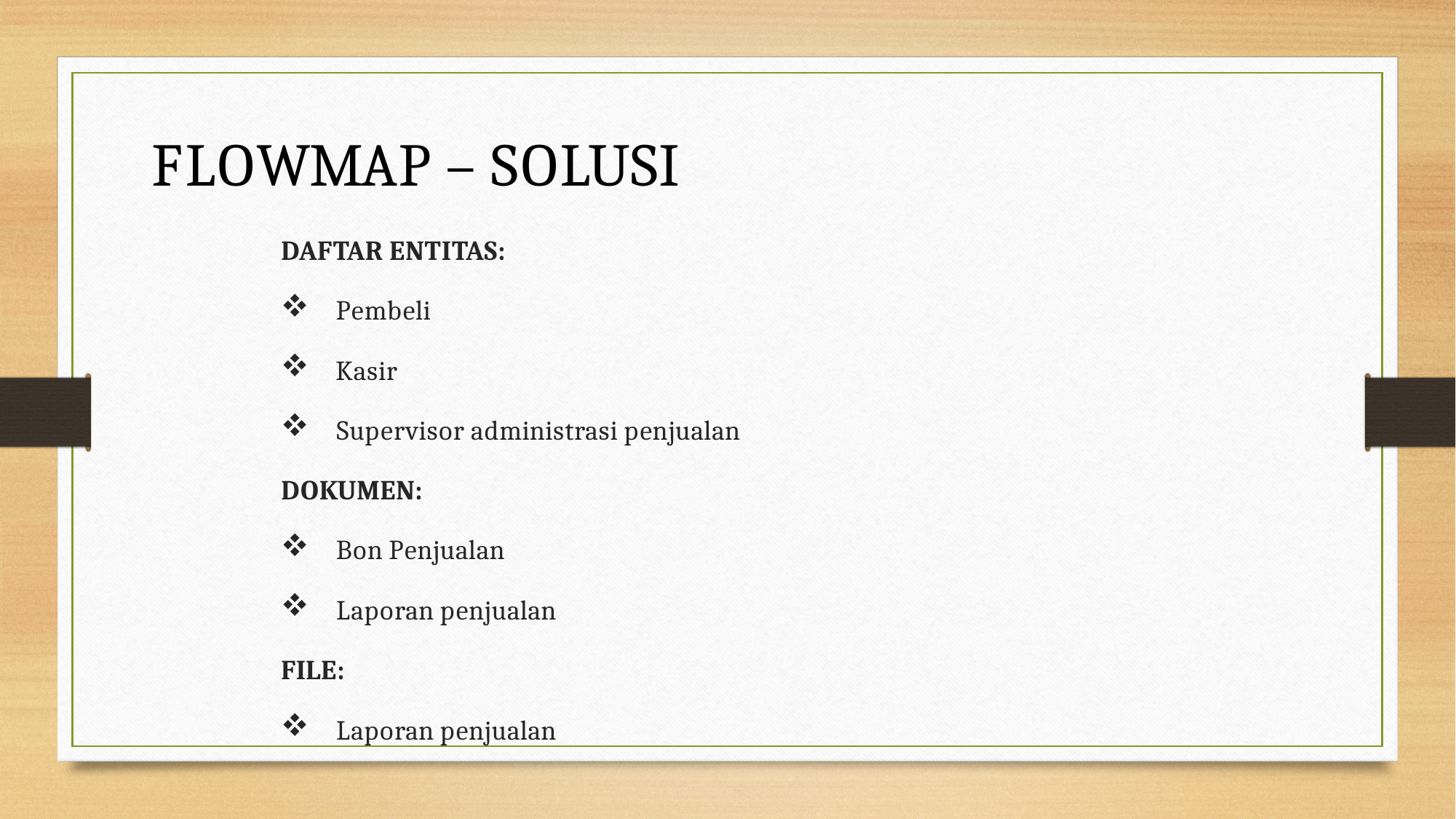

FLOWMAP – SOLUSI
DAFTAR ENTITAS:
Pembeli
Kasir
Supervisor administrasi penjualan
DOKUMEN:
Bon Penjualan
Laporan penjualan
FILE:
Laporan penjualan